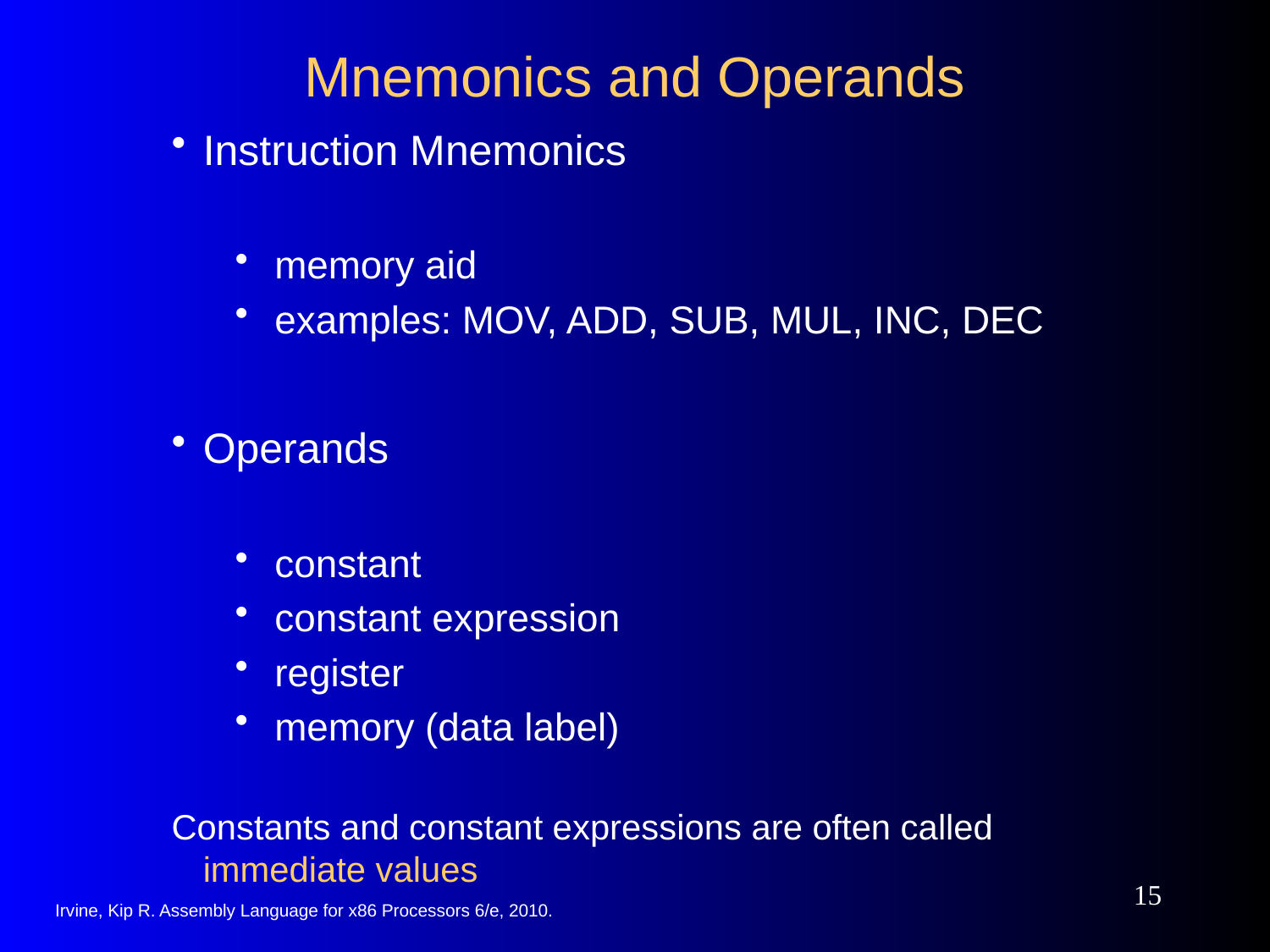

# Mnemonics and Operands
Instruction Mnemonics

memory aid
examples: MOV, ADD, SUB, MUL, INC, DEC

Operands

constant
constant expression
register
memory (data label)

Constants and constant expressions are often called immediate values
15
Irvine, Kip R. Assembly Language for x86 Processors 6/e, 2010.